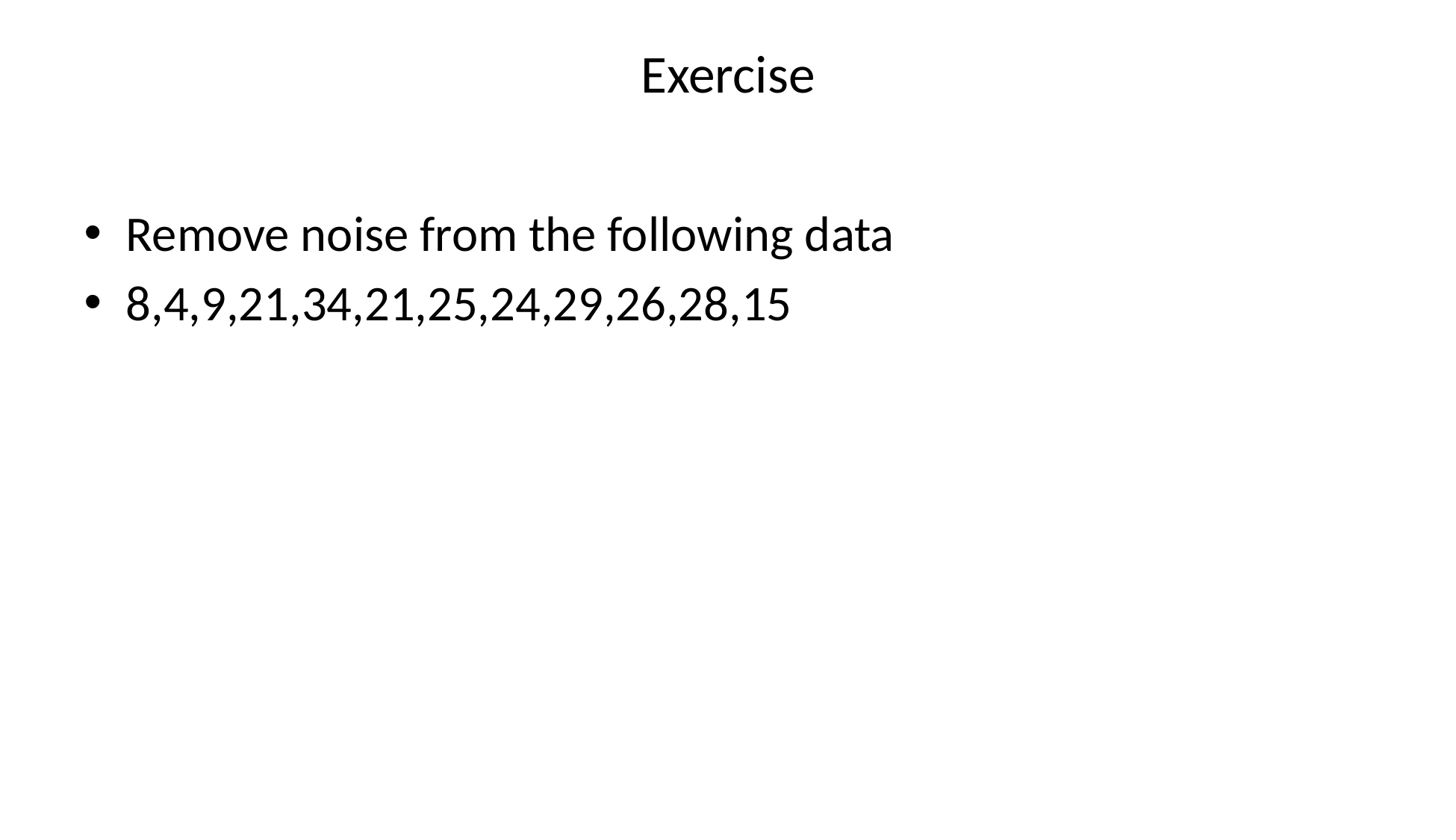

# Exercise
Remove noise from the following data
8,4,9,21,34,21,25,24,29,26,28,15